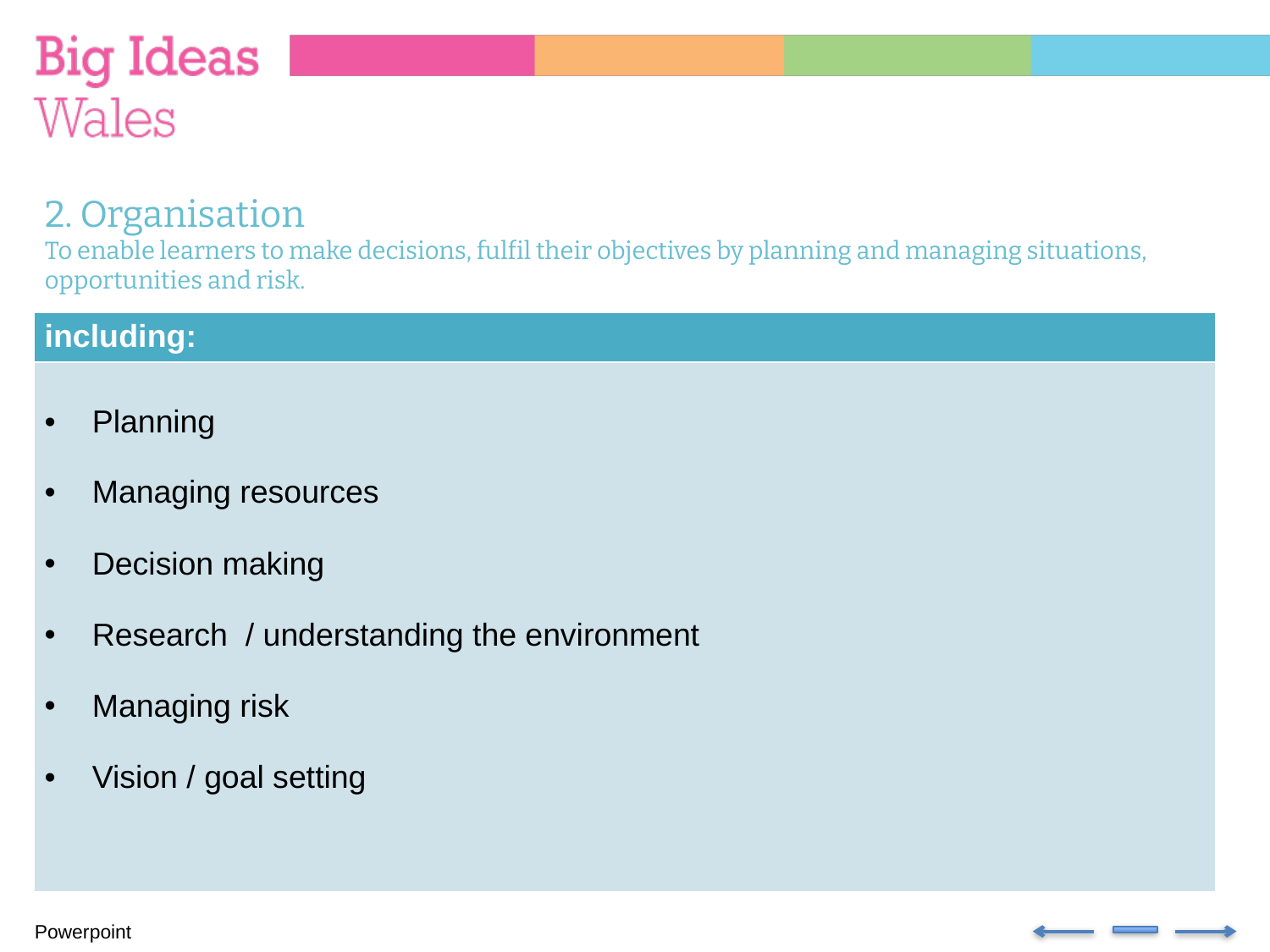

2. Organisation
To enable learners to make decisions, fulfil their objectives by planning and managing situations, opportunities and risk.
| including: |
| --- |
| Planning Managing resources Decision making Research / understanding the environment Managing risk Vision / goal setting |
Powerpoint